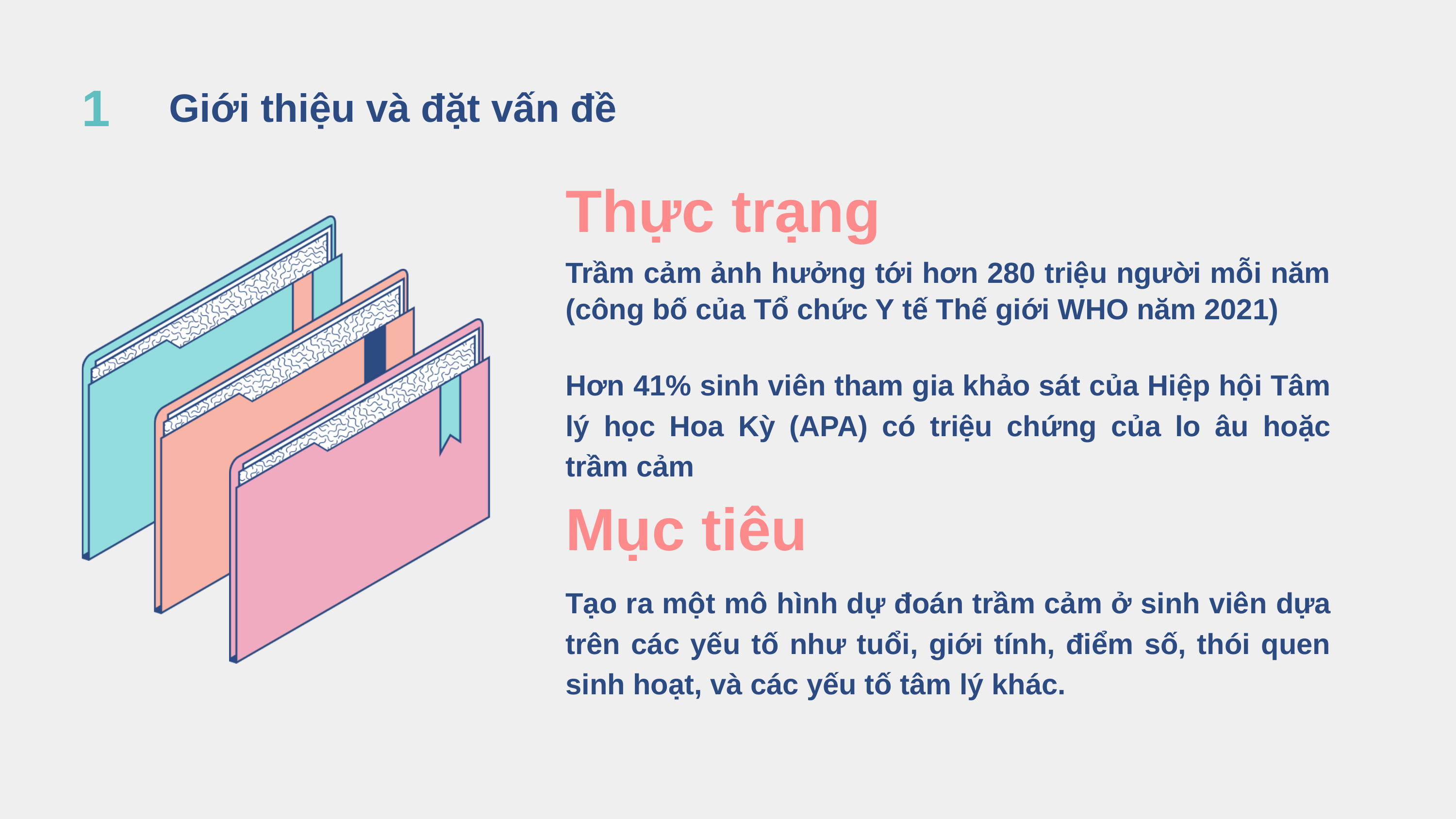

1
Giới thiệu và đặt vấn đề
Thực trạng

Trầm cảm ảnh hưởng tới hơn 280 triệu người mỗi năm (công bố của Tổ chức Y tế Thế giới WHO năm 2021)

Hơn 41% sinh viên tham gia khảo sát của Hiệp hội Tâm lý học Hoa Kỳ (APA) có triệu chứng của lo âu hoặc trầm cảm
Mục tiêu
Tạo ra một mô hình dự đoán trầm cảm ở sinh viên dựa trên các yếu tố như tuổi, giới tính, điểm số, thói quen sinh hoạt, và các yếu tố tâm lý khác.